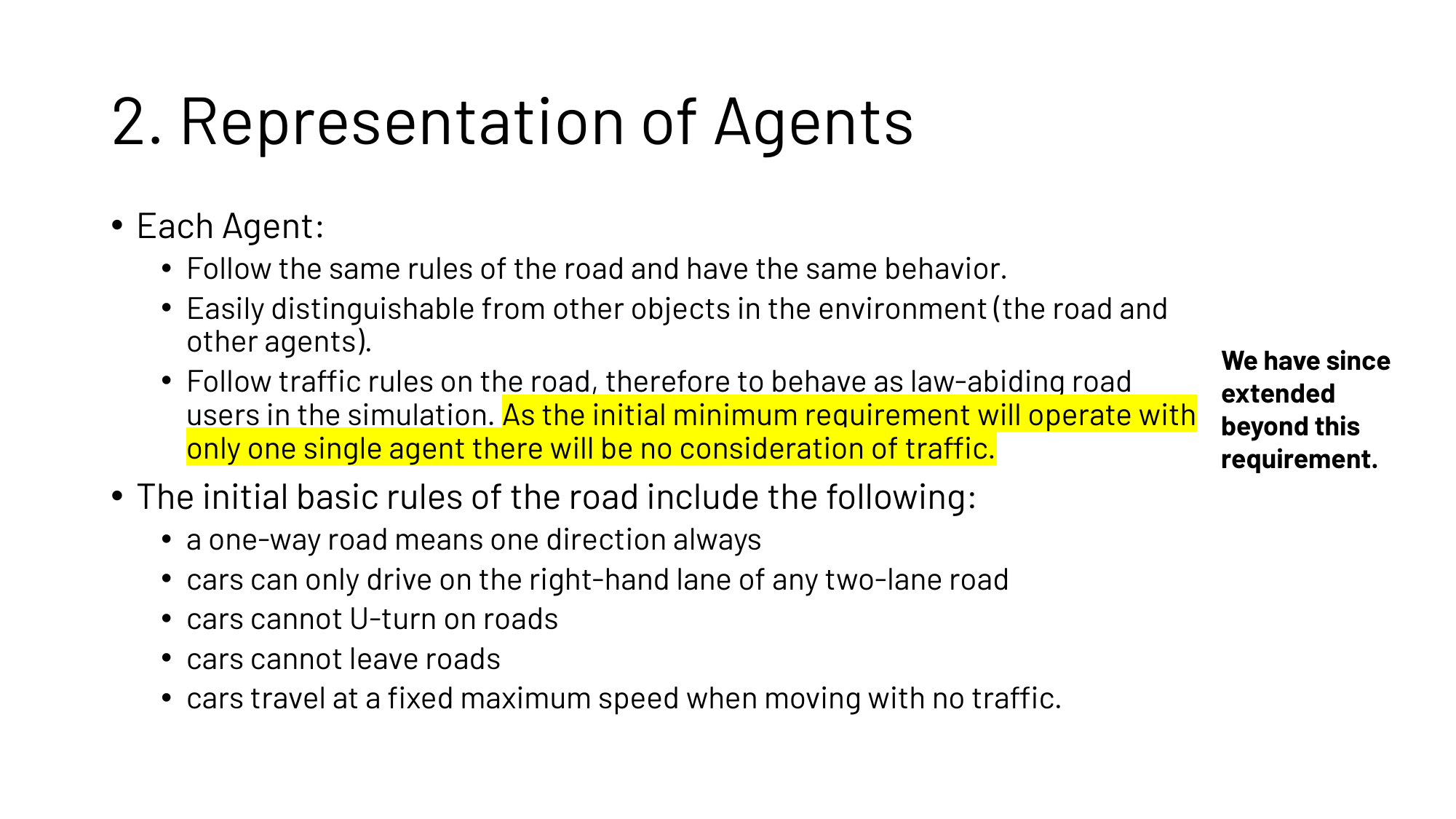

# 2. Representation of Agents
Each Agent:
Follow the same rules of the road and have the same behavior.
Easily distinguishable from other objects in the environment (the road and other agents).
Follow traffic rules on the road, therefore to behave as law-abiding road users in the simulation. As the initial minimum requirement will operate with only one single agent there will be no consideration of traffic.
The initial basic rules of the road include the following:
a one-way road means one direction always
cars can only drive on the right-hand lane of any two-lane road
cars cannot U-turn on roads
cars cannot leave roads
cars travel at a fixed maximum speed when moving with no traffic.
We have since extended beyond this requirement.